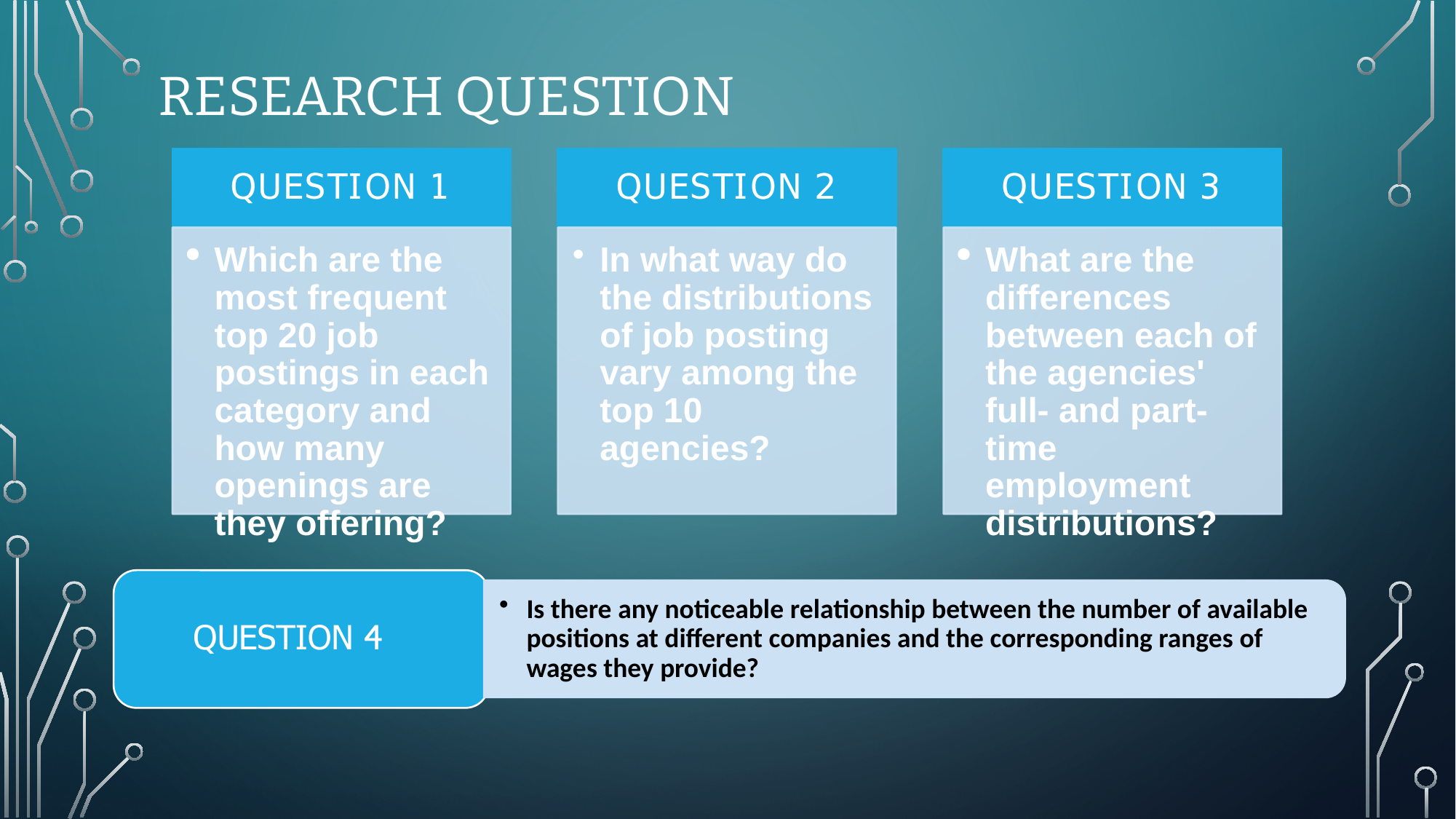

# Research QUESTION
QUESTION 1
Which are the most frequent top 20 job postings in each category and how many openings are they offering?
QUESTION 2
In what way do the distributions of job posting vary among the top 10 agencies?
QUESTION 3
What are the differences between each of the agencies' full- and part-time employment distributions?

QUESTION 4

Is there any noticeable relationship between the number of available positions at different companies and the corresponding ranges of wages they provide?